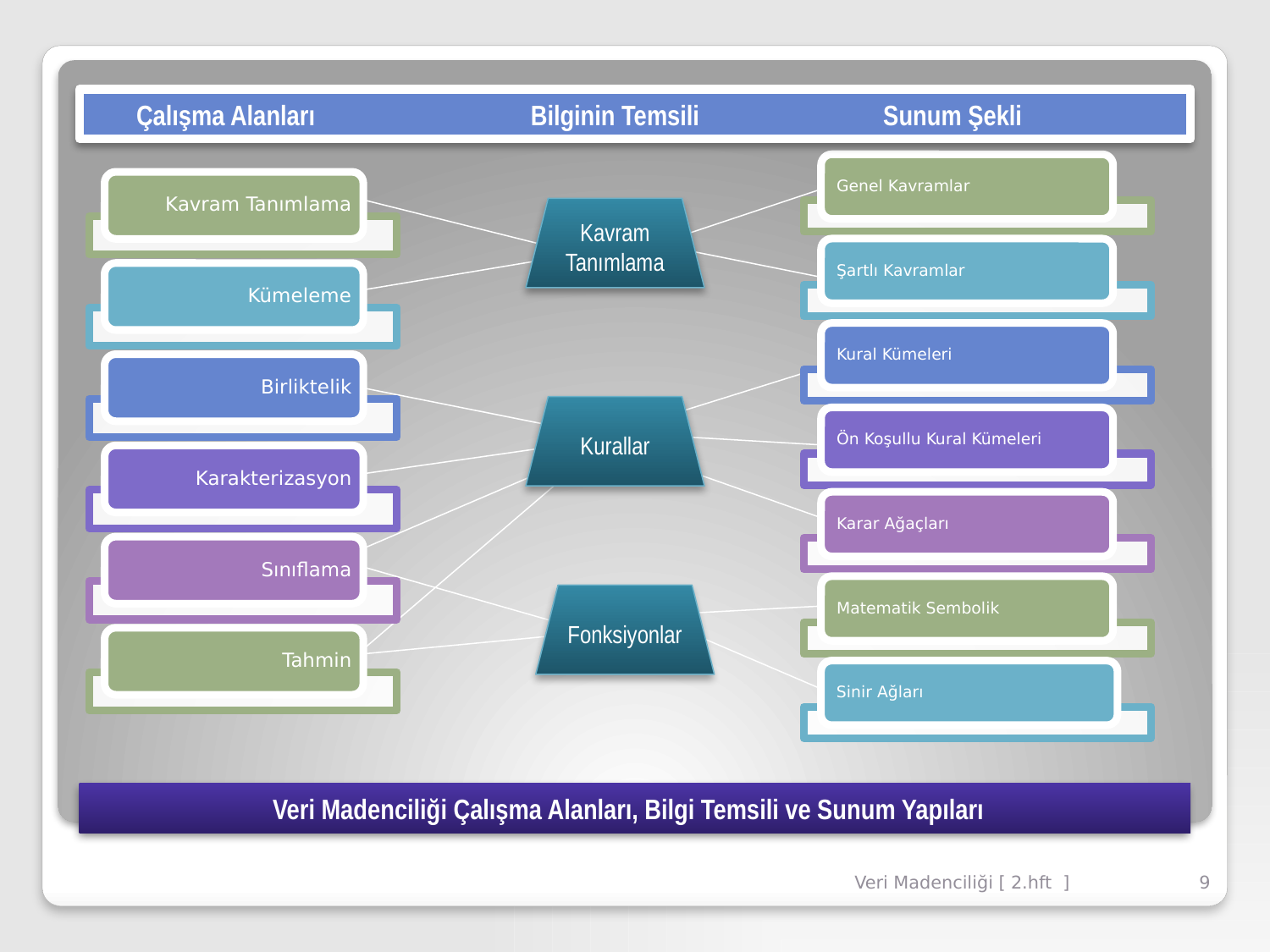

Genel Kavramlar
Şartlı Kavramlar
Kural Kümeleri
Ön Koşullu Kural Kümeleri
Karar Ağaçları
Matematik Sembolik
Sinir Ağları
       Çalışma Alanları                                  Bilginin Temsili                             Sunum Şekli
Kavram Tanımlama
Kümeleme
Birliktelik
Karakterizasyon
Sınıflama
Tahmin
Kavram
Tanımlama
Kurallar
Fonksiyonlar
Veri Madenciliği Çalışma Alanları, Bilgi Temsili ve Sunum Yapıları
Veri Madenciliği [ 2.hft  ]
9